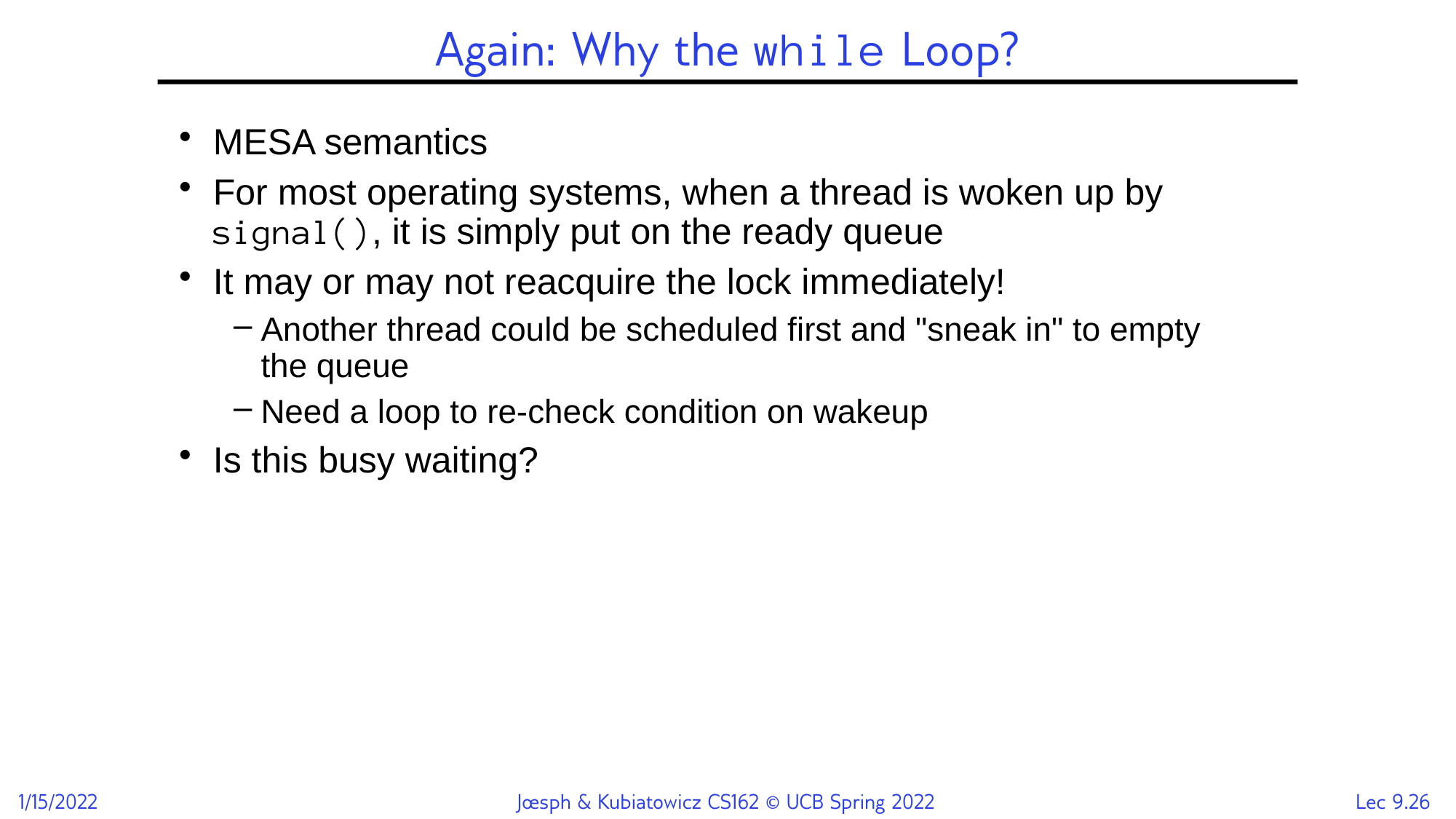

# Again: Why the while Loop?
MESA semantics
For most operating systems, when a thread is woken up by signal(), it is simply put on the ready queue
It may or may not reacquire the lock immediately!
Another thread could be scheduled first and "sneak in" to empty the queue
Need a loop to re-check condition on wakeup
Is this busy waiting?